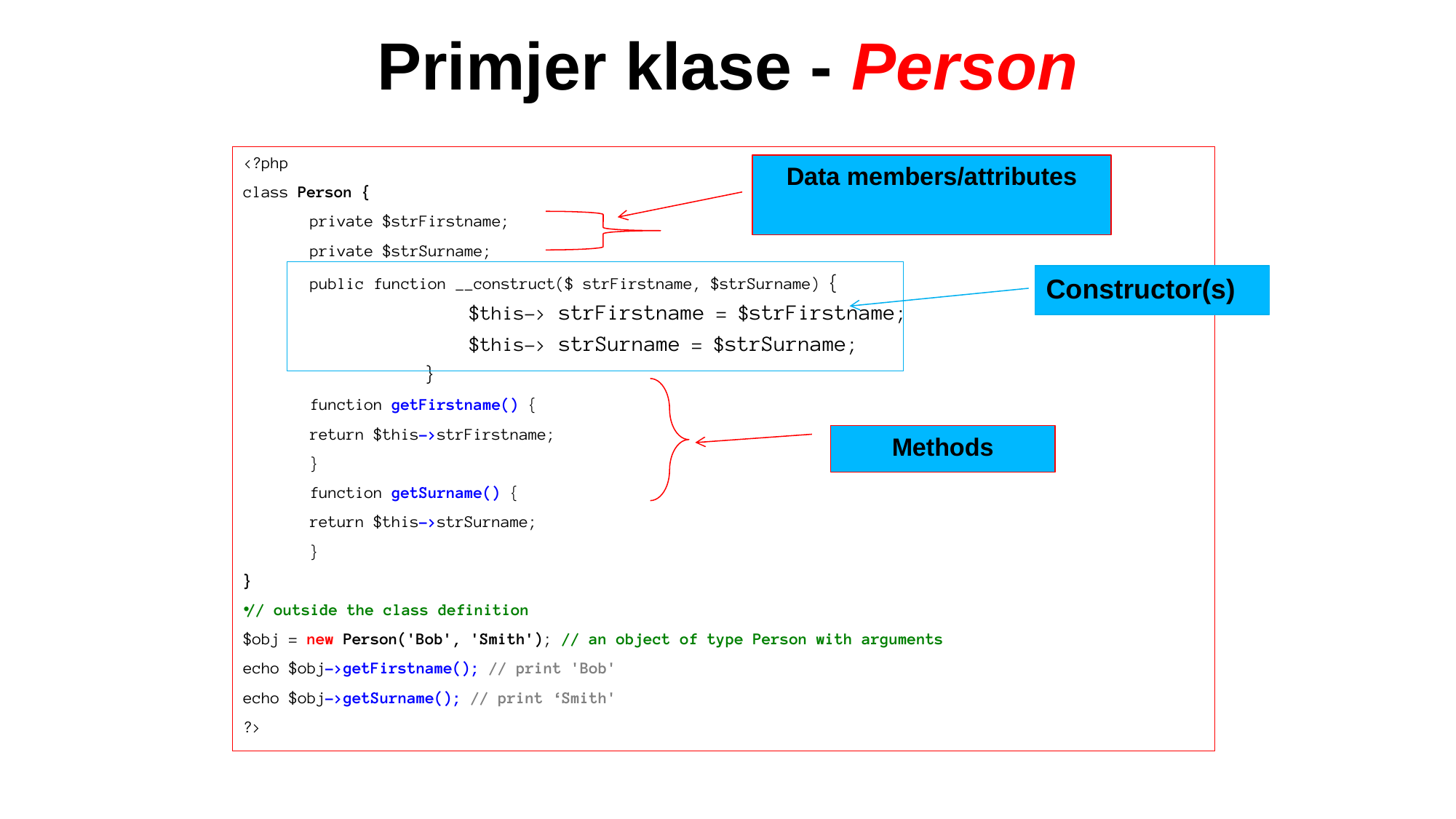

# Primjer klase - Person
<?php
class Person {
	private $strFirstname;
	private $strSurname;
	public function __construct($ strFirstname, $strSurname) {
    $this-> strFirstname = $strFirstname;
    $this-> strSurname = $strSurname;
}
	function getFirstname() {
     	return $this->strFirstname;
	}
	function getSurname() {
       	return $this->strSurname;
	}
}
// outside the class definition
$obj = new Person('Bob', 'Smith'); // an object of type Person with arguments
echo $obj->getFirstname(); // print 'Bob'
echo $obj->getSurname(); // print ‘Smith'
?>
Data members/attributes

Constructor(s)

Methods